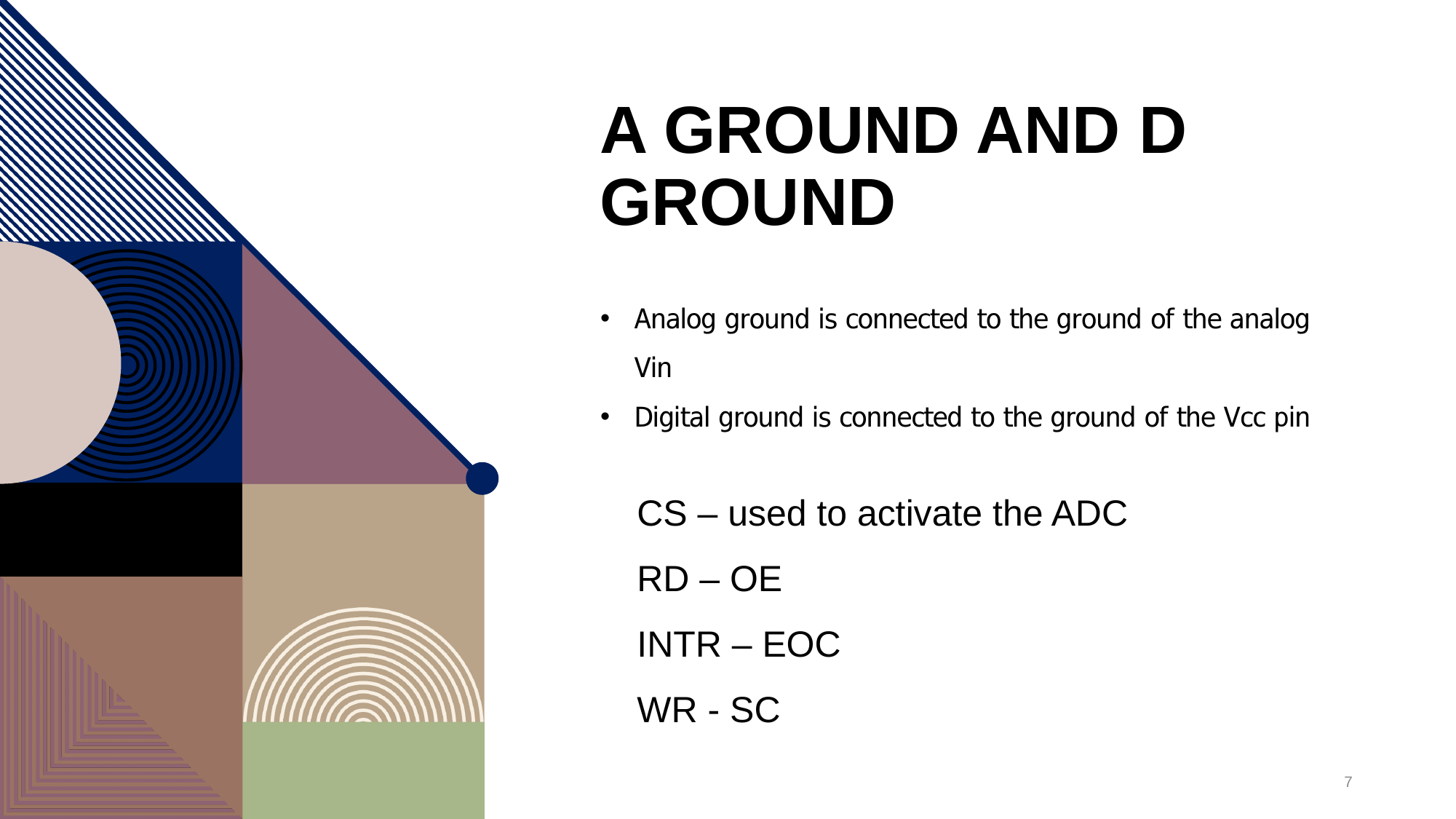

# A ground and d ground
Analog ground is connected to the ground of the analog Vin
Digital ground is connected to the ground of the Vcc pin
CS – used to activate the ADC
RD – OE
INTR – EOC
WR - SC
7